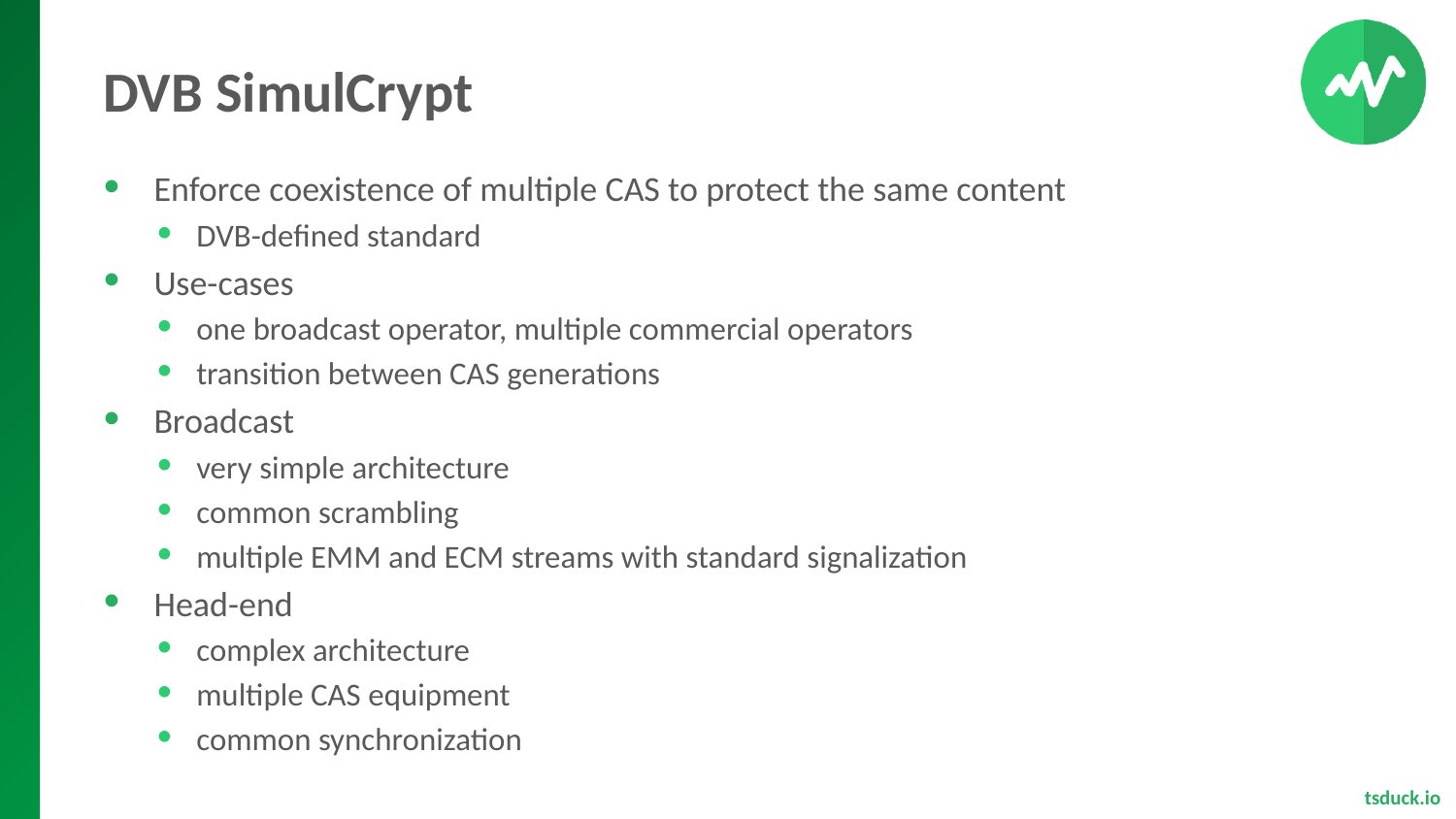

# DVB SimulCrypt
Enforce coexistence of multiple CAS to protect the same content
DVB-defined standard
Use-cases
one broadcast operator, multiple commercial operators
transition between CAS generations
Broadcast
very simple architecture
common scrambling
multiple EMM and ECM streams with standard signalization
Head-end
complex architecture
multiple CAS equipment
common synchronization